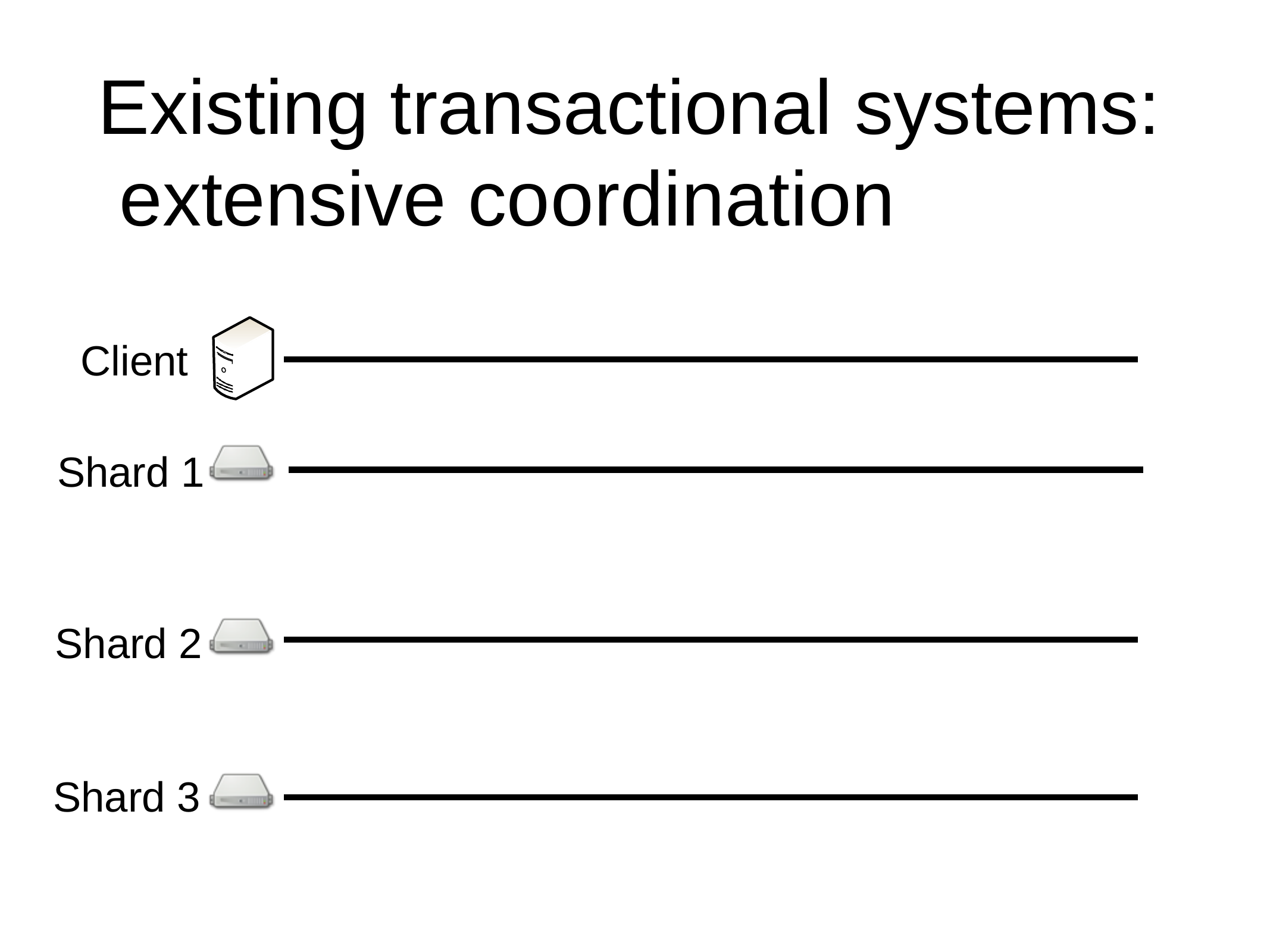

# Existing transactional systems:  extensive coordination

Client

Shard 1

Shard 2

Shard 3